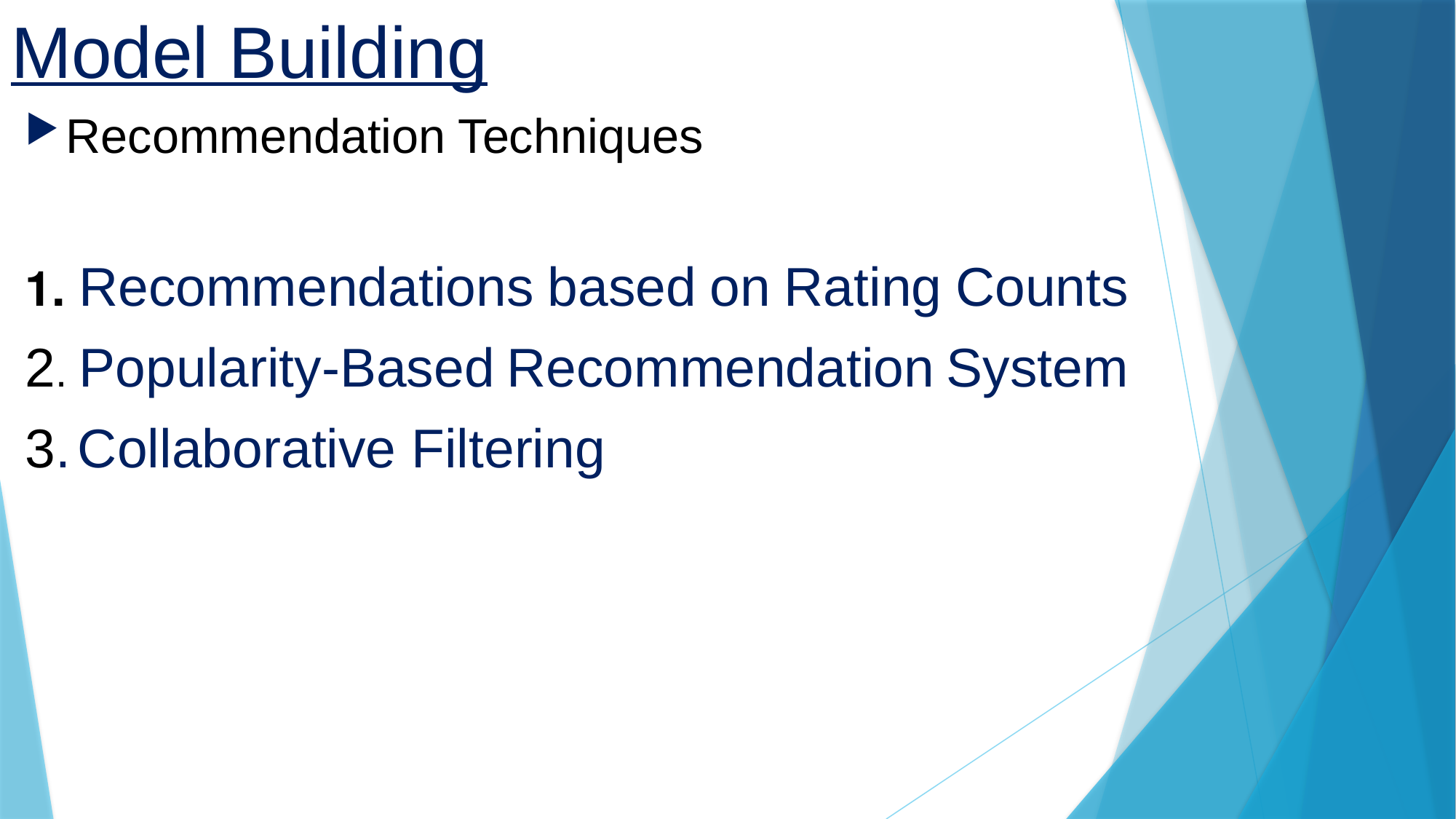

# Model Building
Recommendation Techniques

1. Recommendations based on Rating Counts
2. Popularity-Based Recommendation System
3. Collaborative Filtering